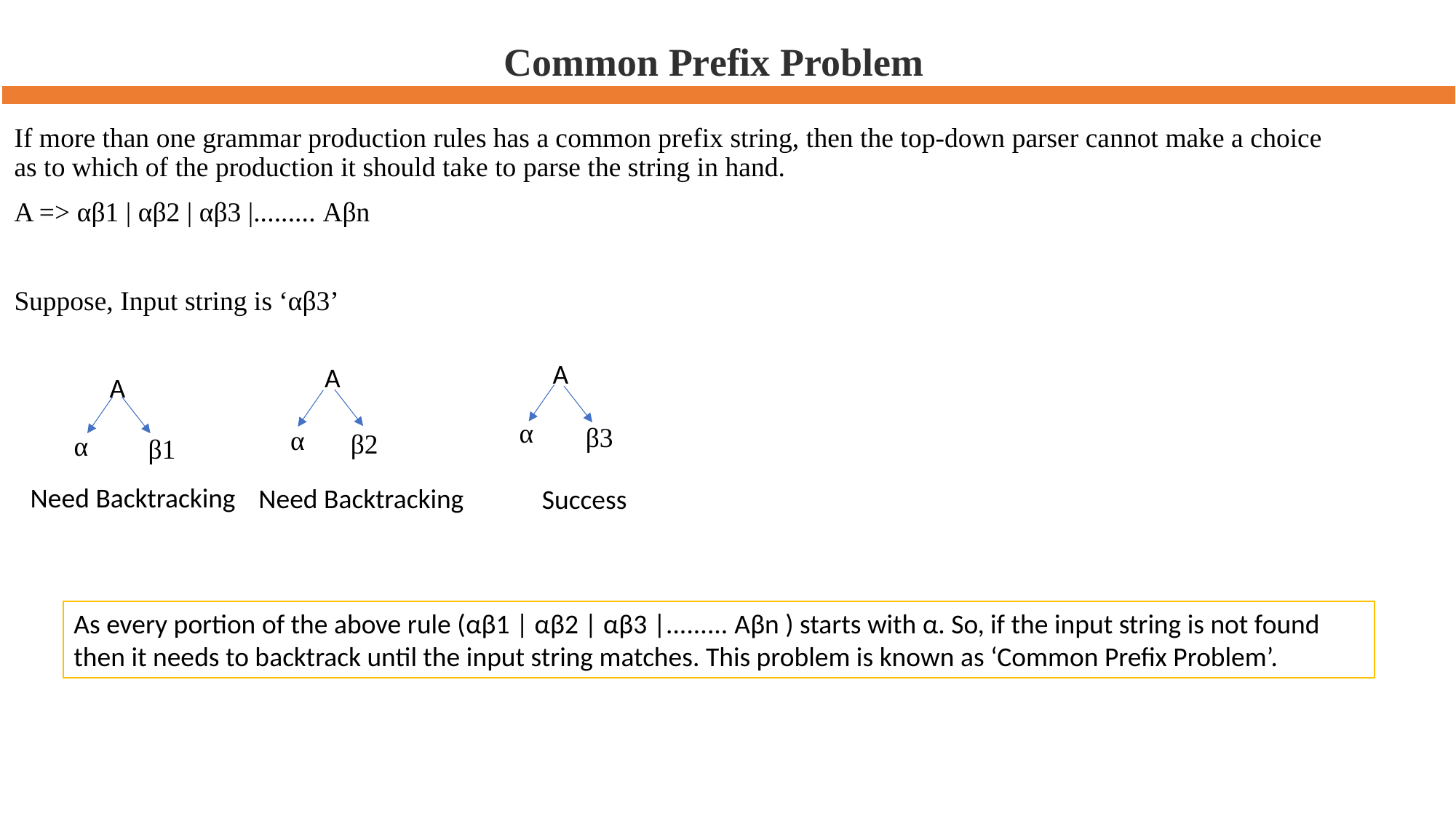

# Common Prefix Problem
If more than one grammar production rules has a common prefix string, then the top-down parser cannot make a choice as to which of the production it should take to parse the string in hand.
A => αβ1 | αβ2 | αβ3 |......... Αβn

Suppose, Input string is ‘αβ3’

           A

           A

           A

α
β3
α
β2
α
β1
Need Backtracking
Need Backtracking

Success
As every portion of the above rule (αβ1 | αβ2 | αβ3 |......... Αβn ) starts with α. So, if the input string is not found then it needs to backtrack until the input string matches. This problem is known as ‘Common Prefix Problem’.